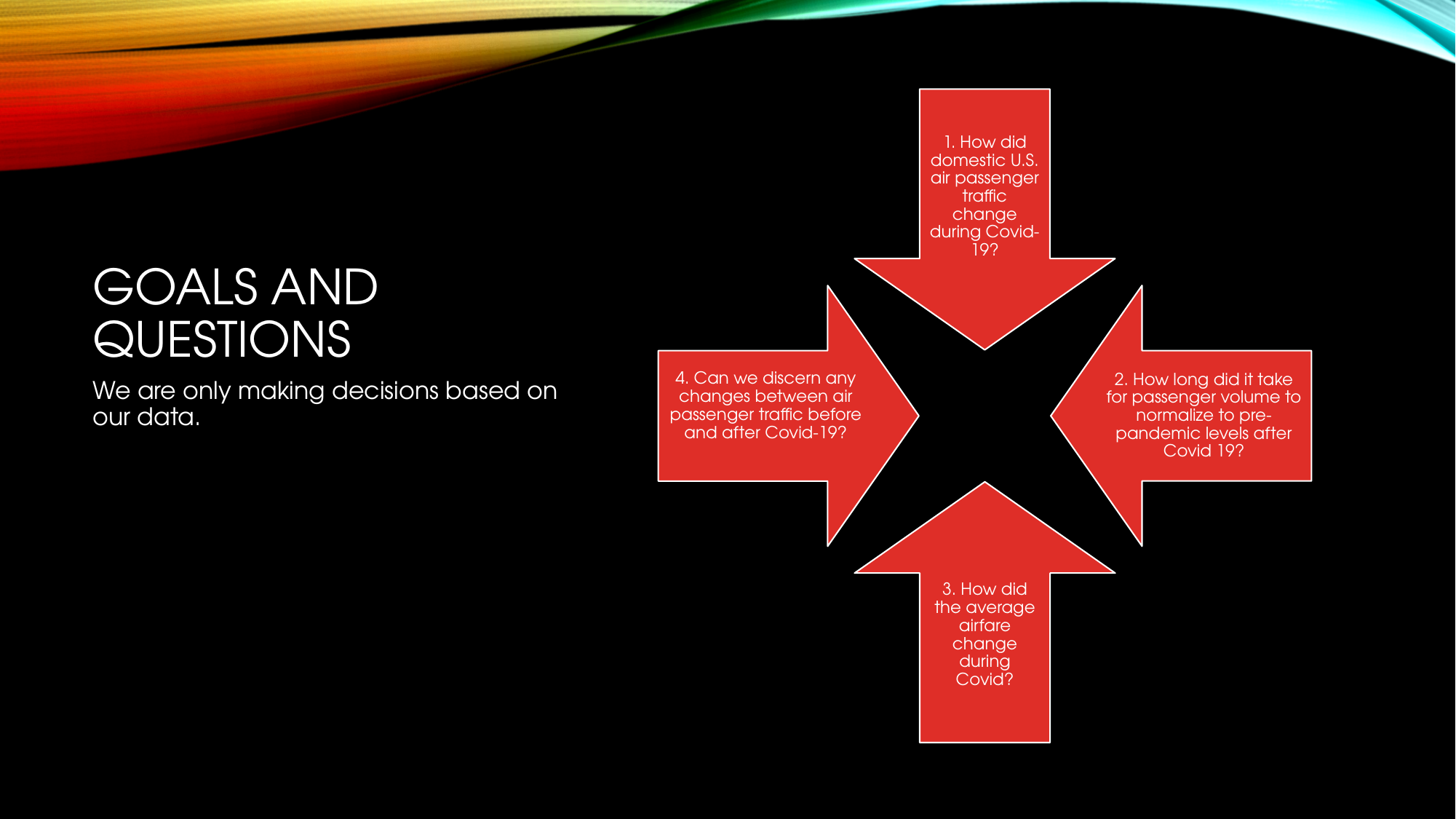

1. How did domestic U.S. air passenger traffic change during Covid-19?
2. How long did it take for passenger volume to normalize to pre-pandemic levels after Covid 19?
3. How did the average airfare change during Covid?
4. Can we discern any changes between air passenger traffic before and after Covid-19?
# Goals and questions
We are only making decisions based on our data.